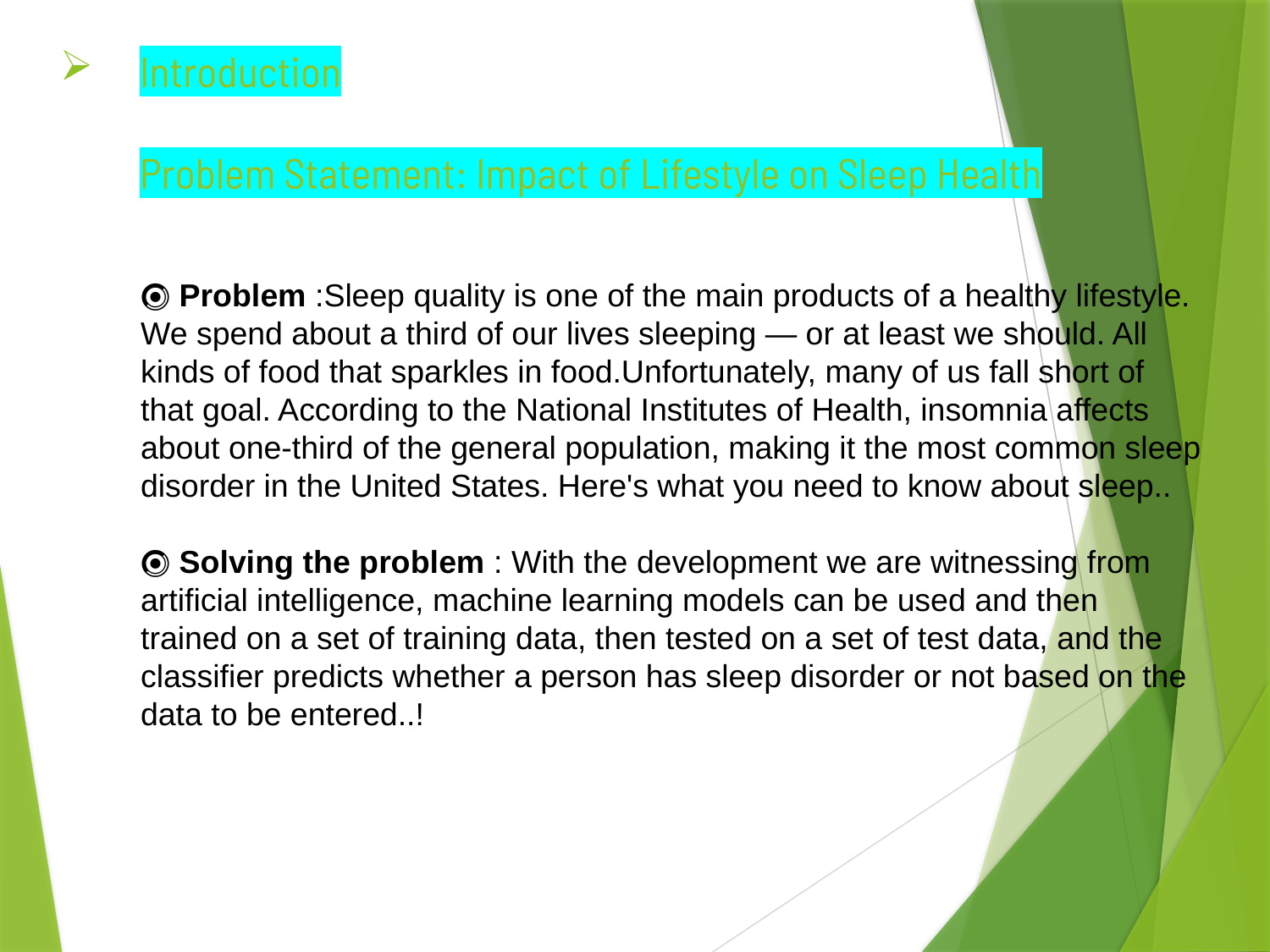

# Introduction Problem Statement: Impact of Lifestyle on Sleep Health

🔘 Problem :Sleep quality is one of the main products of a healthy lifestyle. We spend about a third of our lives sleeping — or at least we should. All kinds of food that sparkles in food.Unfortunately, many of us fall short of that goal. According to the National Institutes of Health, insomnia affects about one-third of the general population, making it the most common sleep disorder in the United States. Here's what you need to know about sleep..

🔘 Solving the problem : With the development we are witnessing from artificial intelligence, machine learning models can be used and then trained on a set of training data, then tested on a set of test data, and the classifier predicts whether a person has sleep disorder or not based on the data to be entered..!